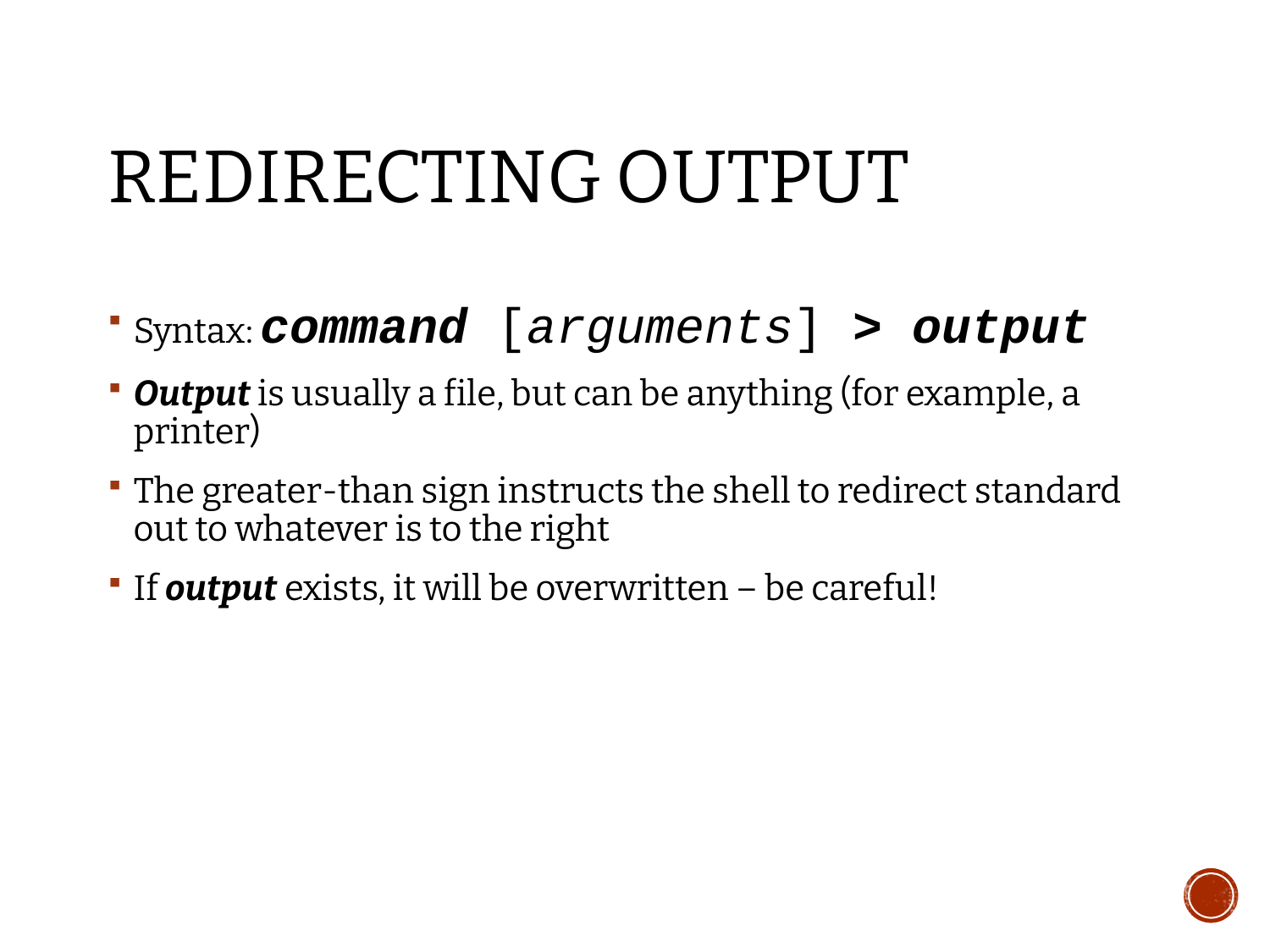

# Redirecting Output
Syntax: command [arguments] > output
Output is usually a file, but can be anything (for example, a printer)
The greater-than sign instructs the shell to redirect standard out to whatever is to the right
If output exists, it will be overwritten – be careful!